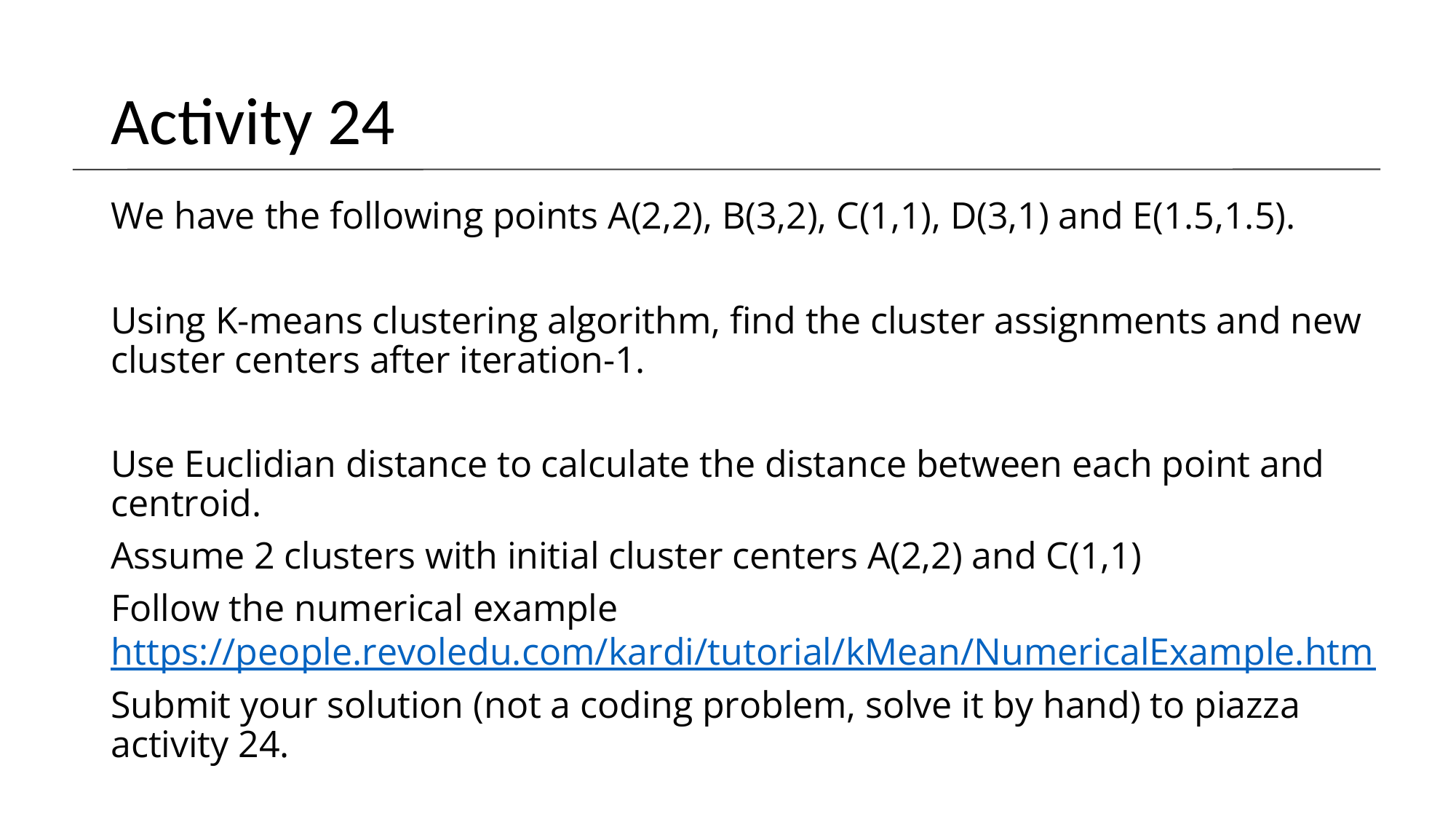

# Activity 24
We have the following points A(2,2), B(3,2), C(1,1), D(3,1) and E(1.5,1.5).

Using K-means clustering algorithm, find the cluster assignments and new cluster centers after iteration-1.

Use Euclidian distance to calculate the distance between each point and centroid.
Assume 2 clusters with initial cluster centers A(2,2) and C(1,1)
Follow the numerical example https://people.revoledu.com/kardi/tutorial/kMean/NumericalExample.htm
Submit your solution (not a coding problem, solve it by hand) to piazza activity 24.